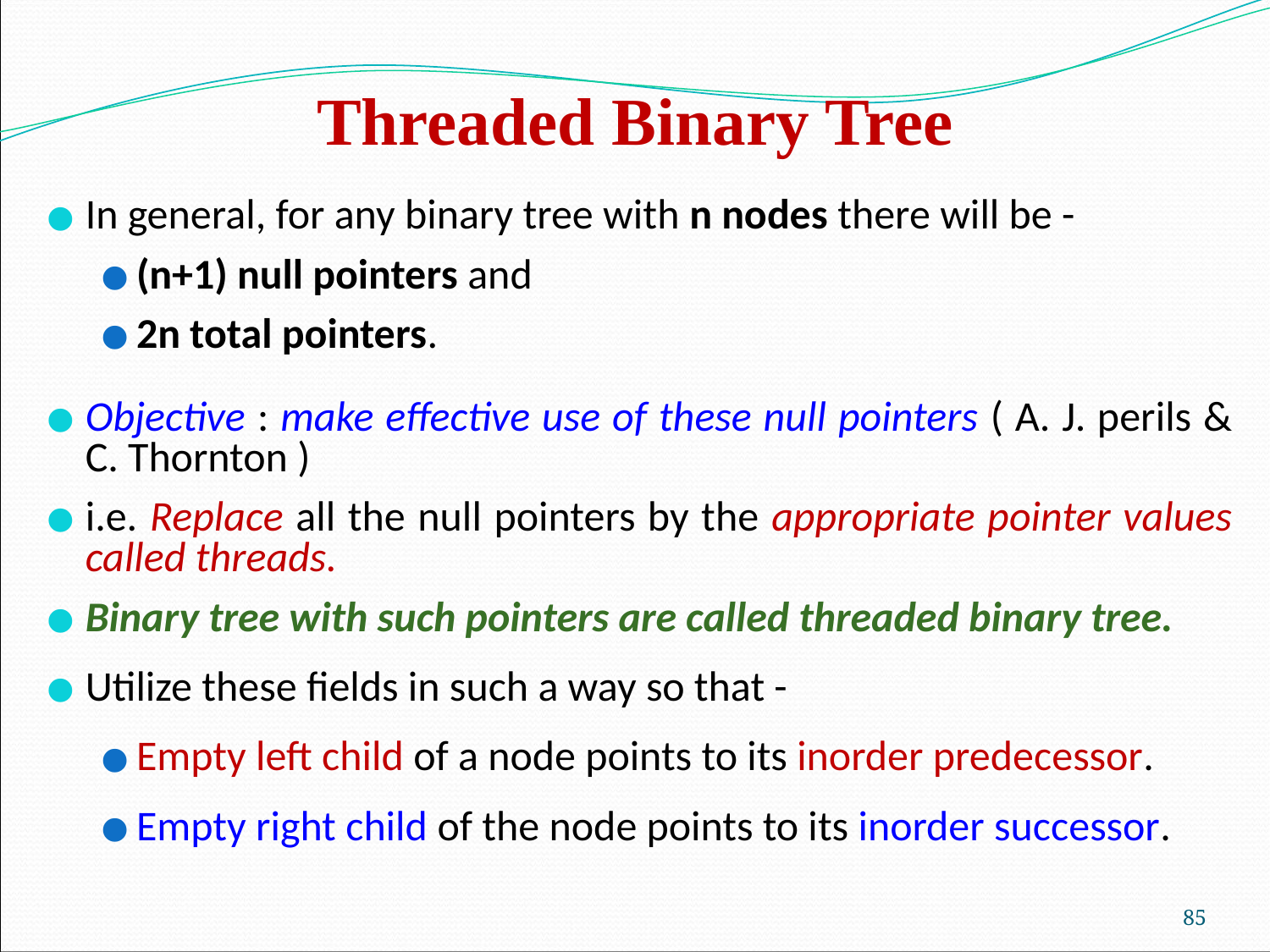

Threaded Binary Tree
In general, for any binary tree with n nodes there will be -
(n+1) null pointers and
2n total pointers.

Objective : make effective use of these null pointers ( A. J. perils & C. Thornton )
i.e. Replace all the null pointers by the appropriate pointer values called threads.
Binary tree with such pointers are called threaded binary tree.
Utilize these fields in such a way so that -
Empty left child of a node points to its inorder predecessor.
Empty right child of the node points to its inorder successor.
85